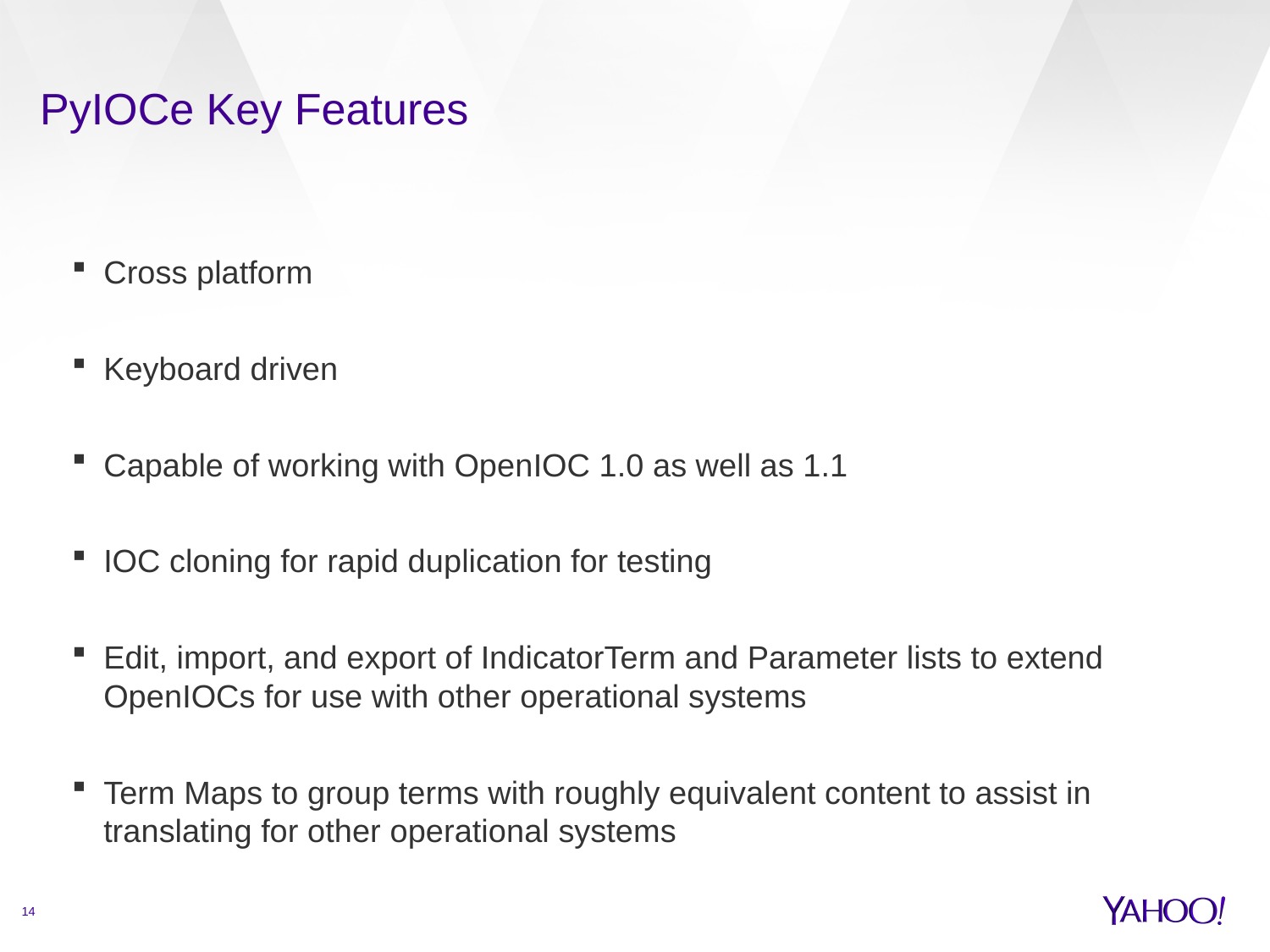

# PyIOCe Key Features

Cross platform

Keyboard driven

Capable of working with OpenIOC 1.0 as well as 1.1

IOC cloning for rapid duplication for testing

Edit, import, and export of IndicatorTerm and Parameter lists to extend OpenIOCs for use with other operational systems

Term Maps to group terms with roughly equivalent content to assist in translating for other operational systems

14